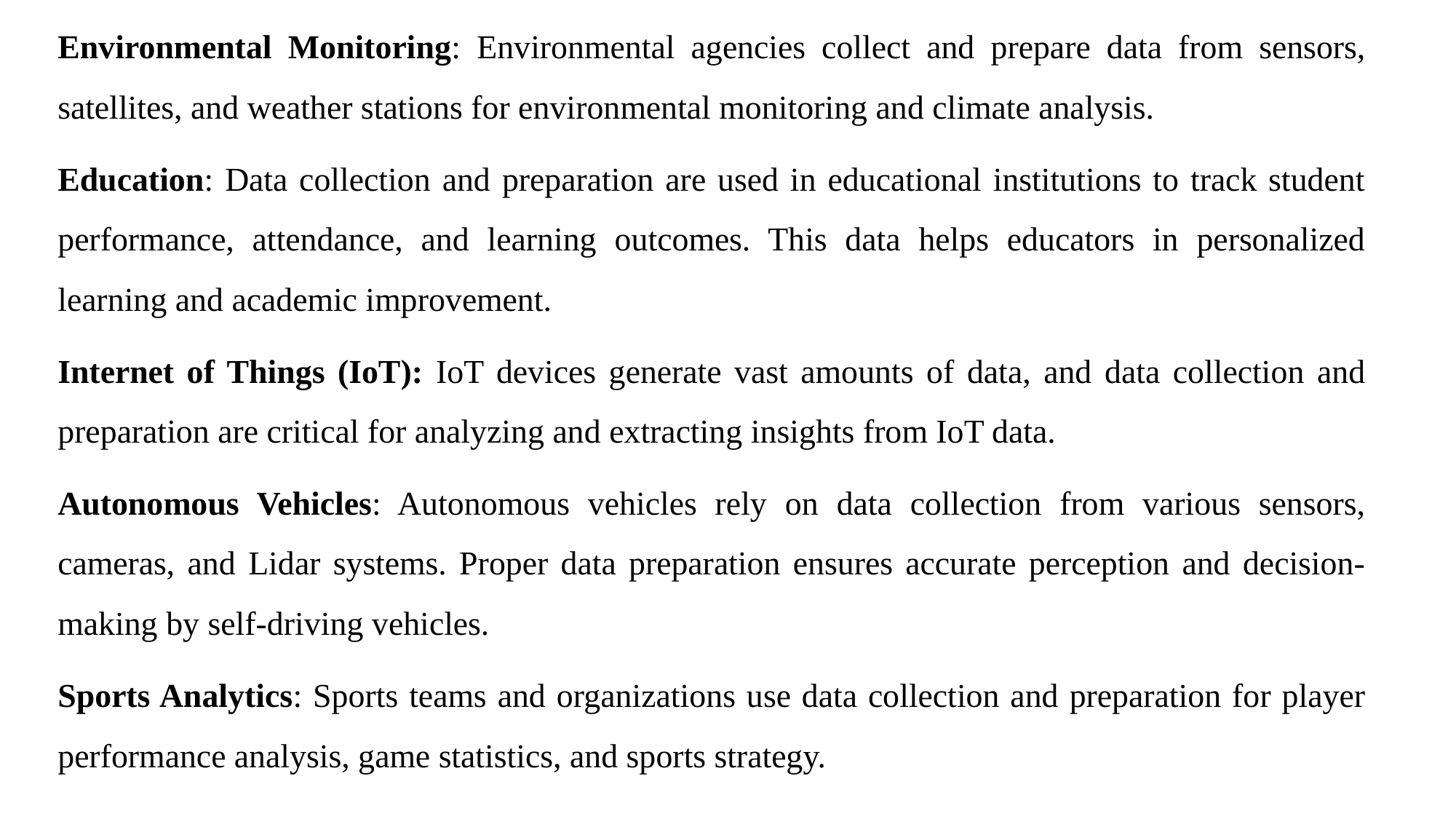

Environmental Monitoring: Environmental agencies collect and prepare data from sensors, satellites, and weather stations for environmental monitoring and climate analysis.
Education: Data collection and preparation are used in educational institutions to track student performance, attendance, and learning outcomes. This data helps educators in personalized learning and academic improvement.
Internet of Things (IoT): IoT devices generate vast amounts of data, and data collection and preparation are critical for analyzing and extracting insights from IoT data.
Autonomous Vehicles: Autonomous vehicles rely on data collection from various sensors, cameras, and Lidar systems. Proper data preparation ensures accurate perception and decision-making by self-driving vehicles.
Sports Analytics: Sports teams and organizations use data collection and preparation for player performance analysis, game statistics, and sports strategy.